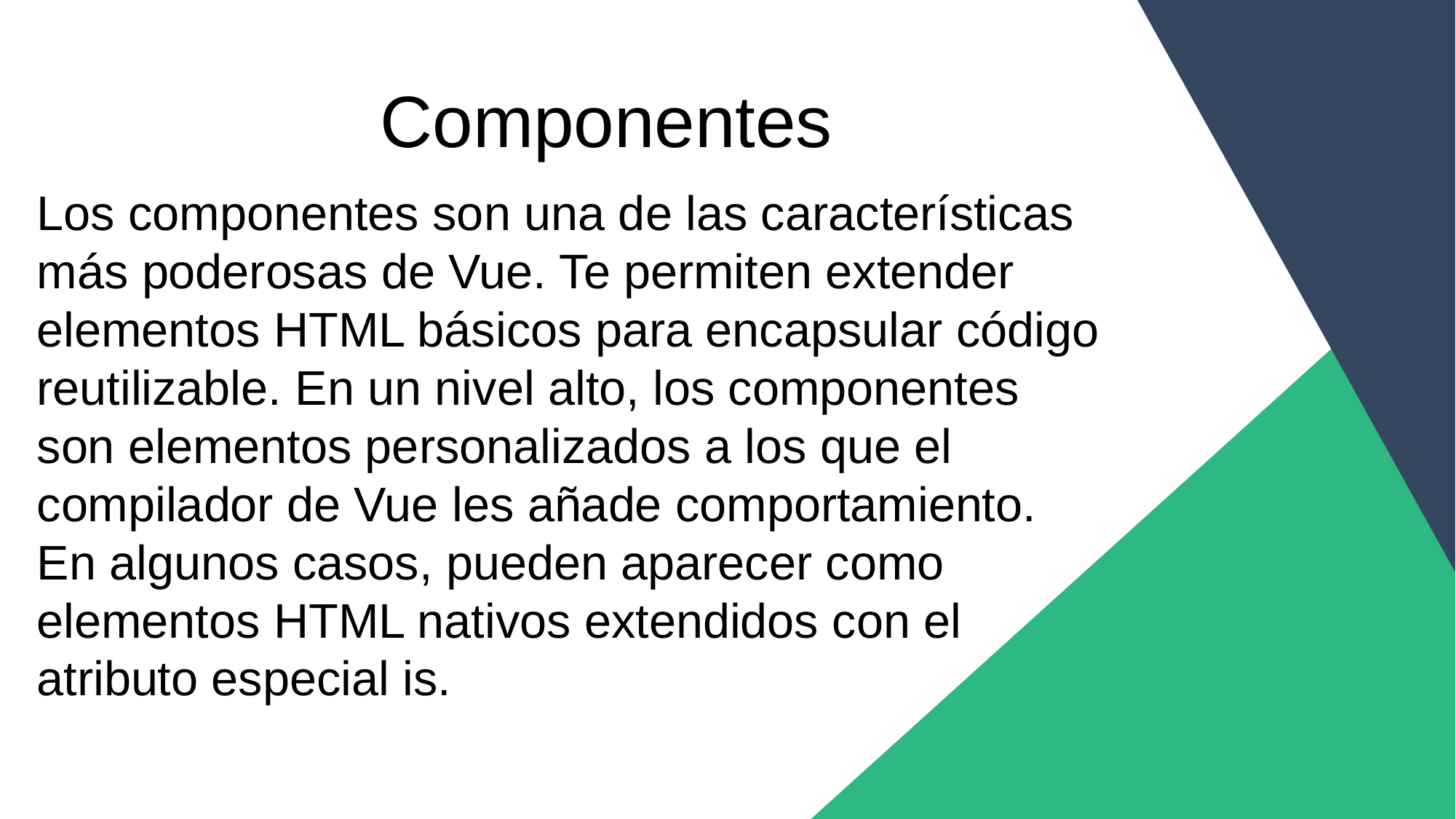

Componentes
Los componentes son una de las características más poderosas de Vue. Te permiten extender elementos HTML básicos para encapsular código reutilizable. En un nivel alto, los componentes son elementos personalizados a los que el compilador de Vue les añade comportamiento. En algunos casos, pueden aparecer como elementos HTML nativos extendidos con el atributo especial is.